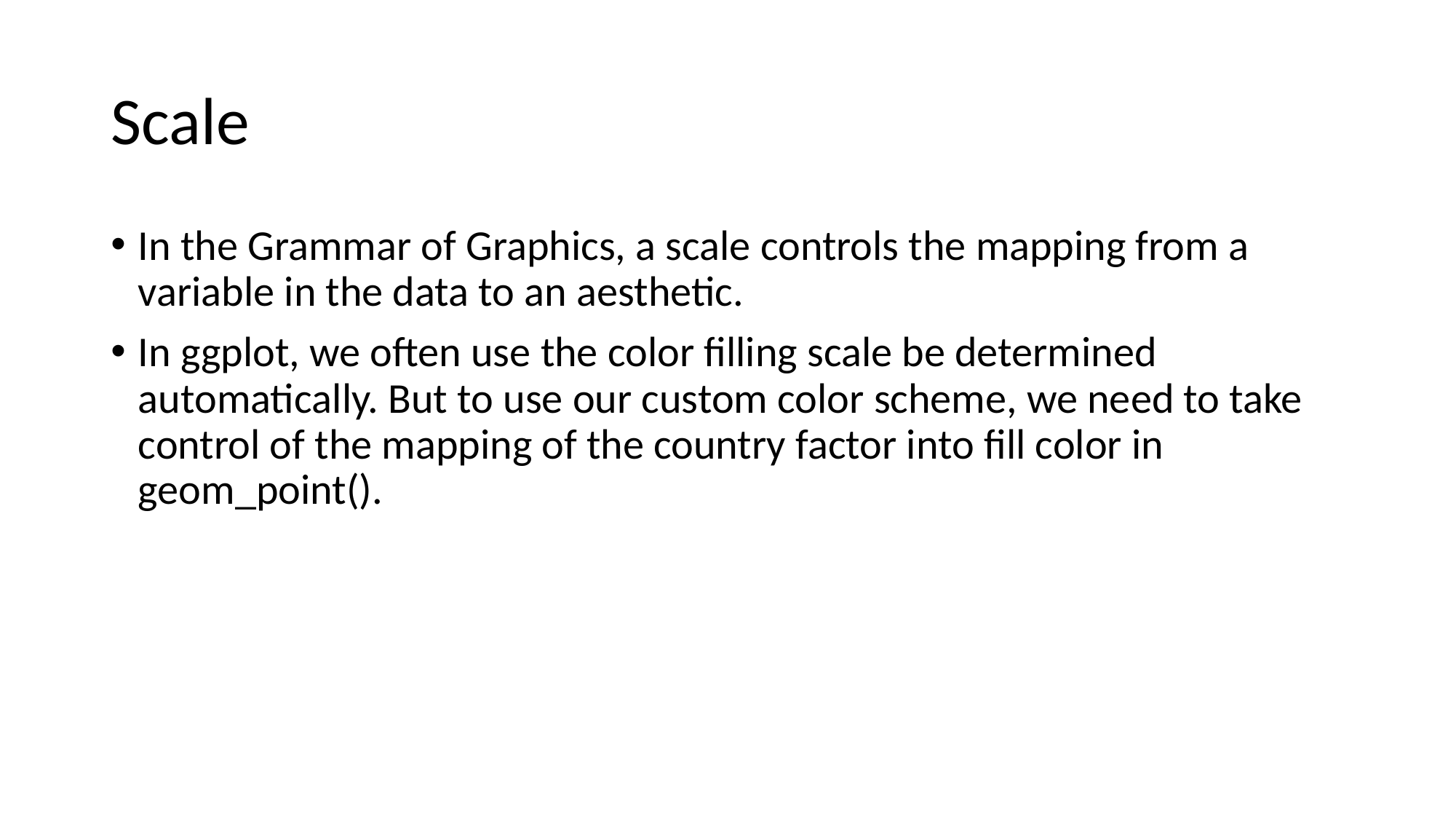

# Scale
In the Grammar of Graphics, a scale controls the mapping from a variable in the data to an aesthetic.
In ggplot, we often use the color filling scale be determined automatically. But to use our custom color scheme, we need to take control of the mapping of the country factor into fill color in geom_point().